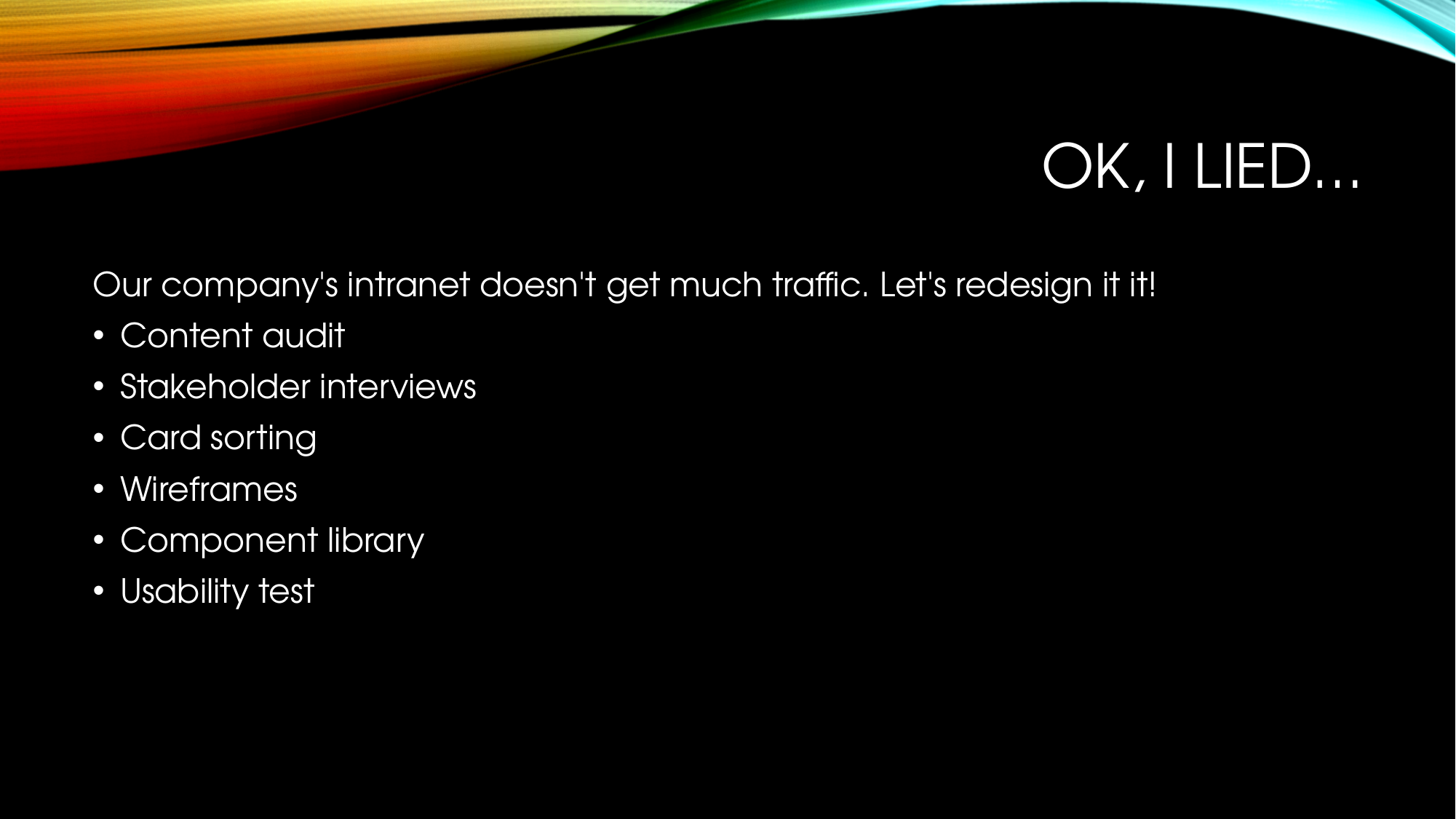

# OK, I lied…
Our company's intranet doesn't get much traffic. Let's redesign it it!
Content audit
Stakeholder interviews
Card sorting
Wireframes
Component library
Usability test